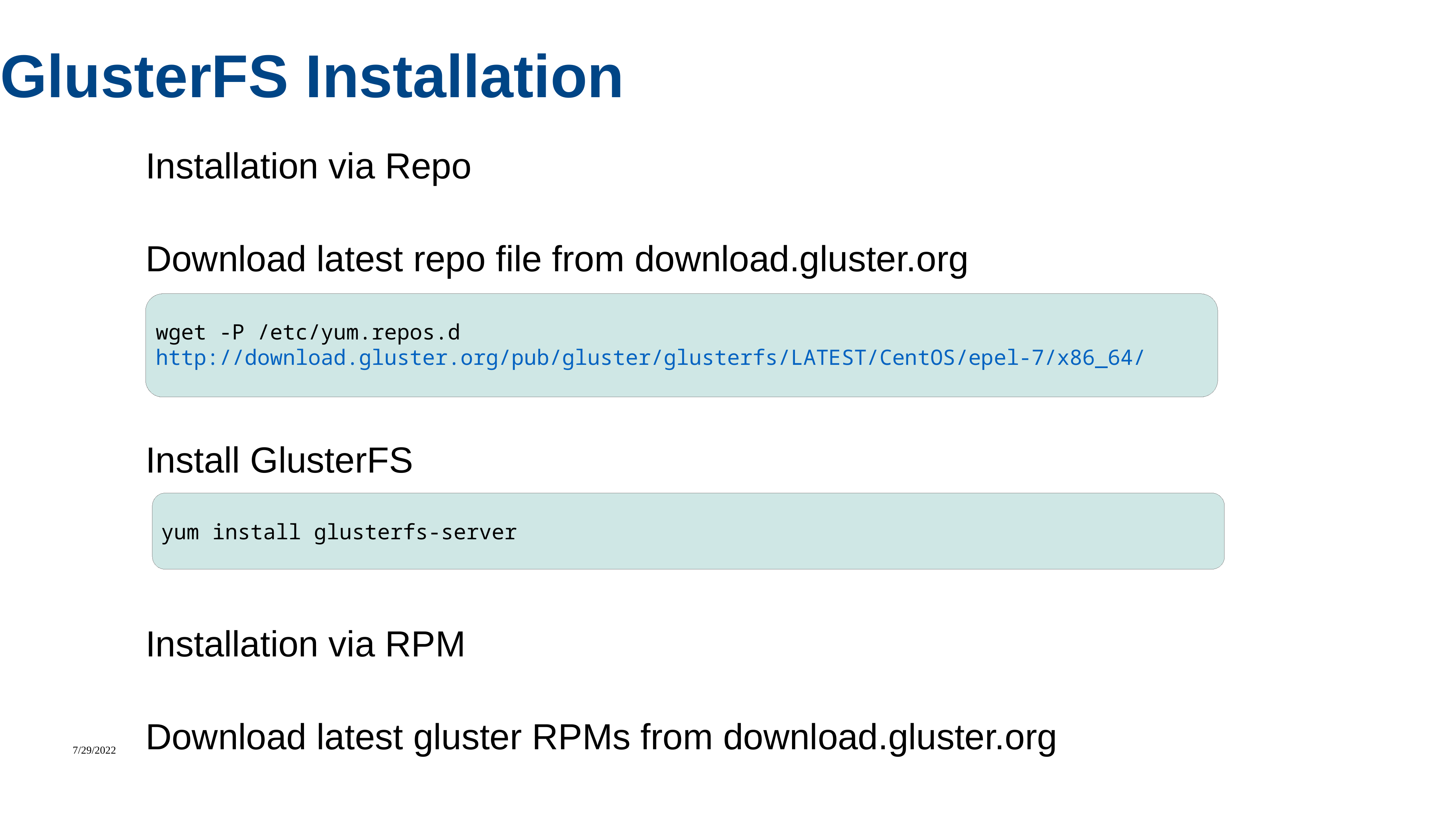

GlusterFS Installation

Installation via Repo
Download latest repo file from download.gluster.org

Install GlusterFS

Installation via RPM
Download latest gluster RPMs from download.gluster.org
wget -P /etc/yum.repos.d
http://download.gluster.org/pub/gluster/glusterfs/LATEST/CentOS/epel-7/x86_64/
yum install glusterfs-server
7/29/2022